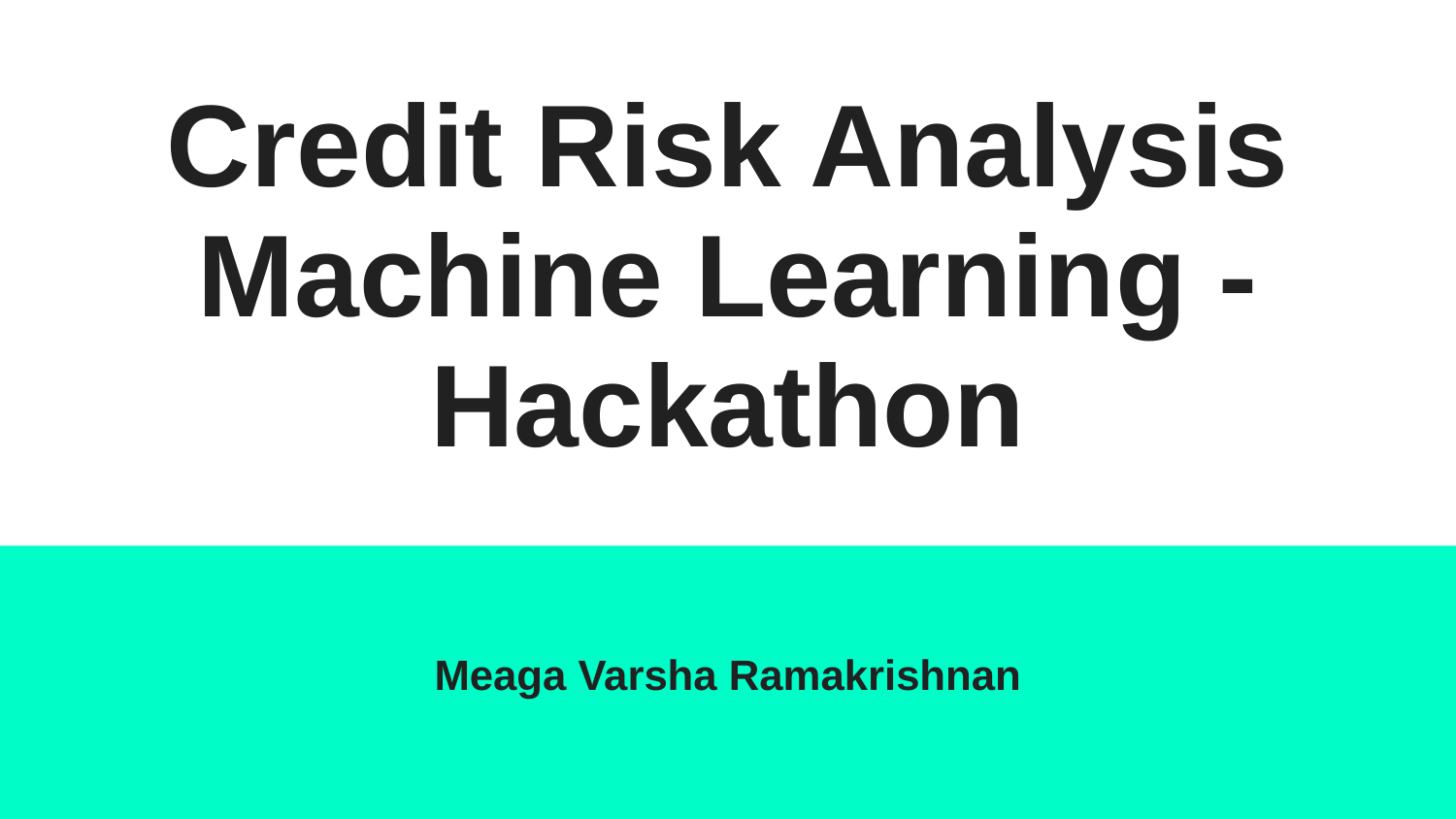

# Credit Risk Analysis
Machine Learning - Hackathon
Meaga Varsha Ramakrishnan